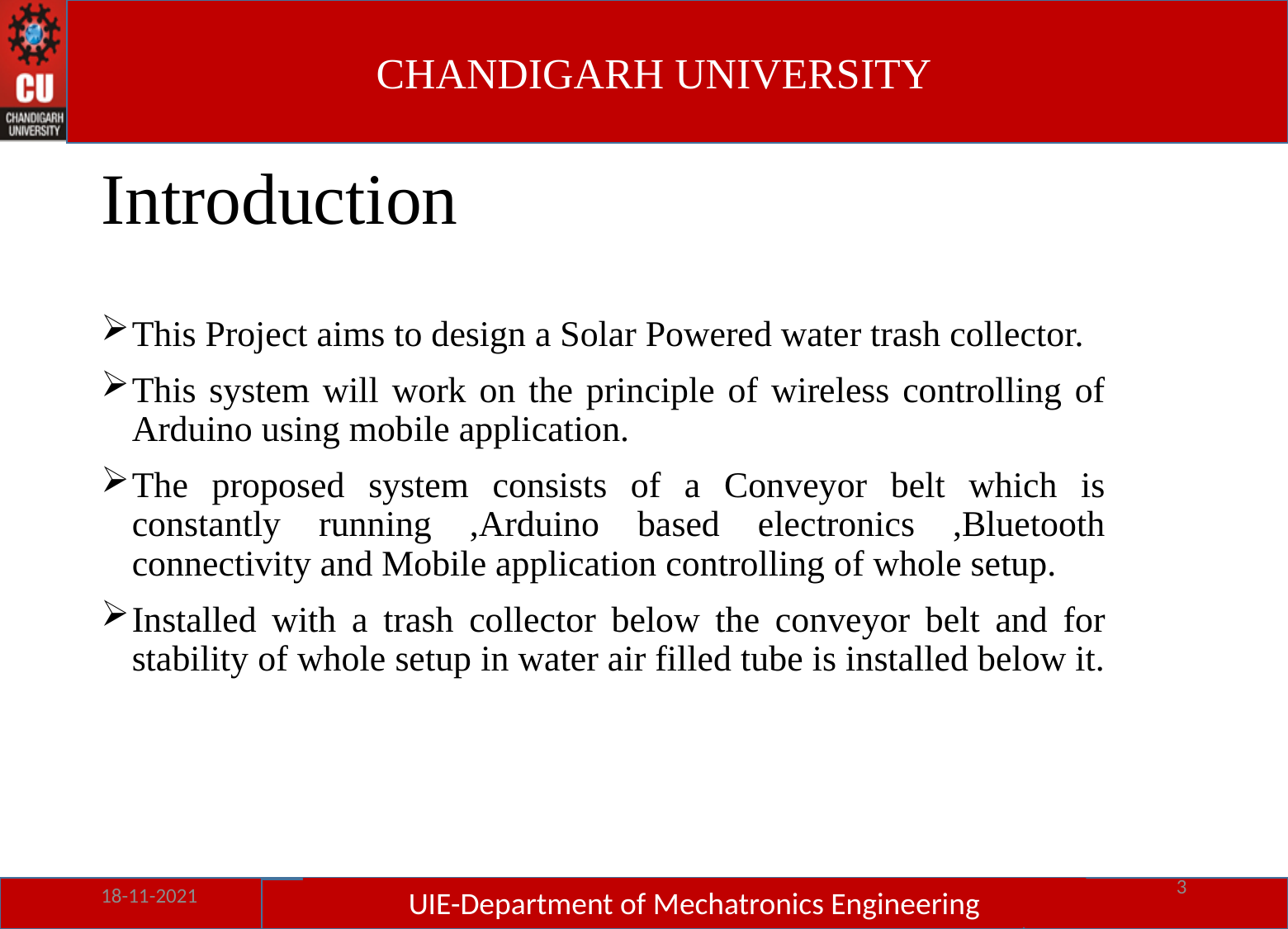

# Introduction
This Project aims to design a Solar Powered water trash collector.
This system will work on the principle of wireless controlling of Arduino using mobile application.
The proposed system consists of a Conveyor belt which is constantly running ,Arduino based electronics ,Bluetooth connectivity and Mobile application controlling of whole setup.
Installed with a trash collector below the conveyor belt and for stability of whole setup in water air filled tube is installed below it.
3
UIE-Department of Mechatronics Engineering
18-11-2021
Department of Mechatronics Engineering